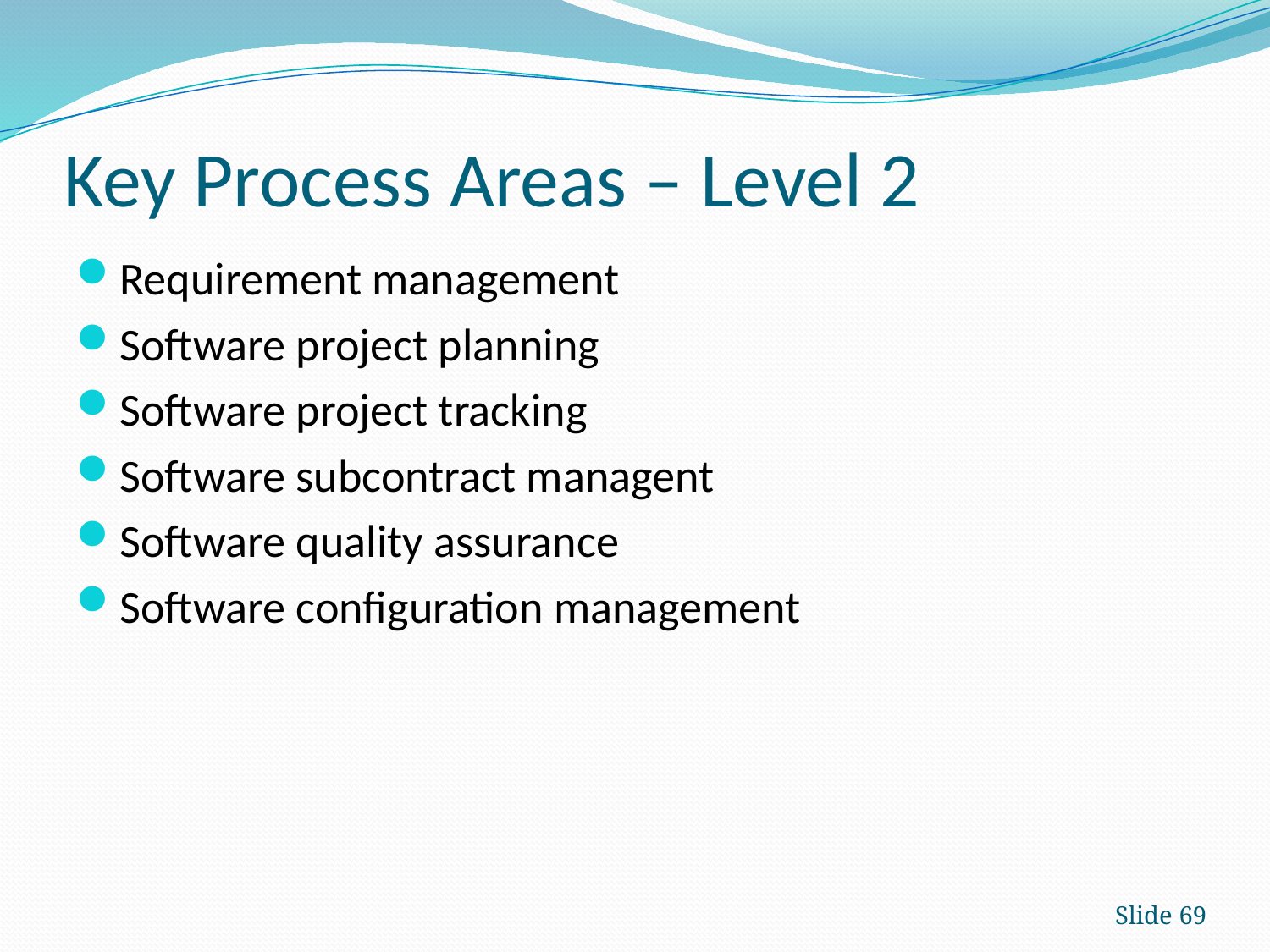

# Key Process Areas – Level 2
Requirement management
Software project planning
Software project tracking
Software subcontract managent
Software quality assurance
Software configuration management
Slide 69